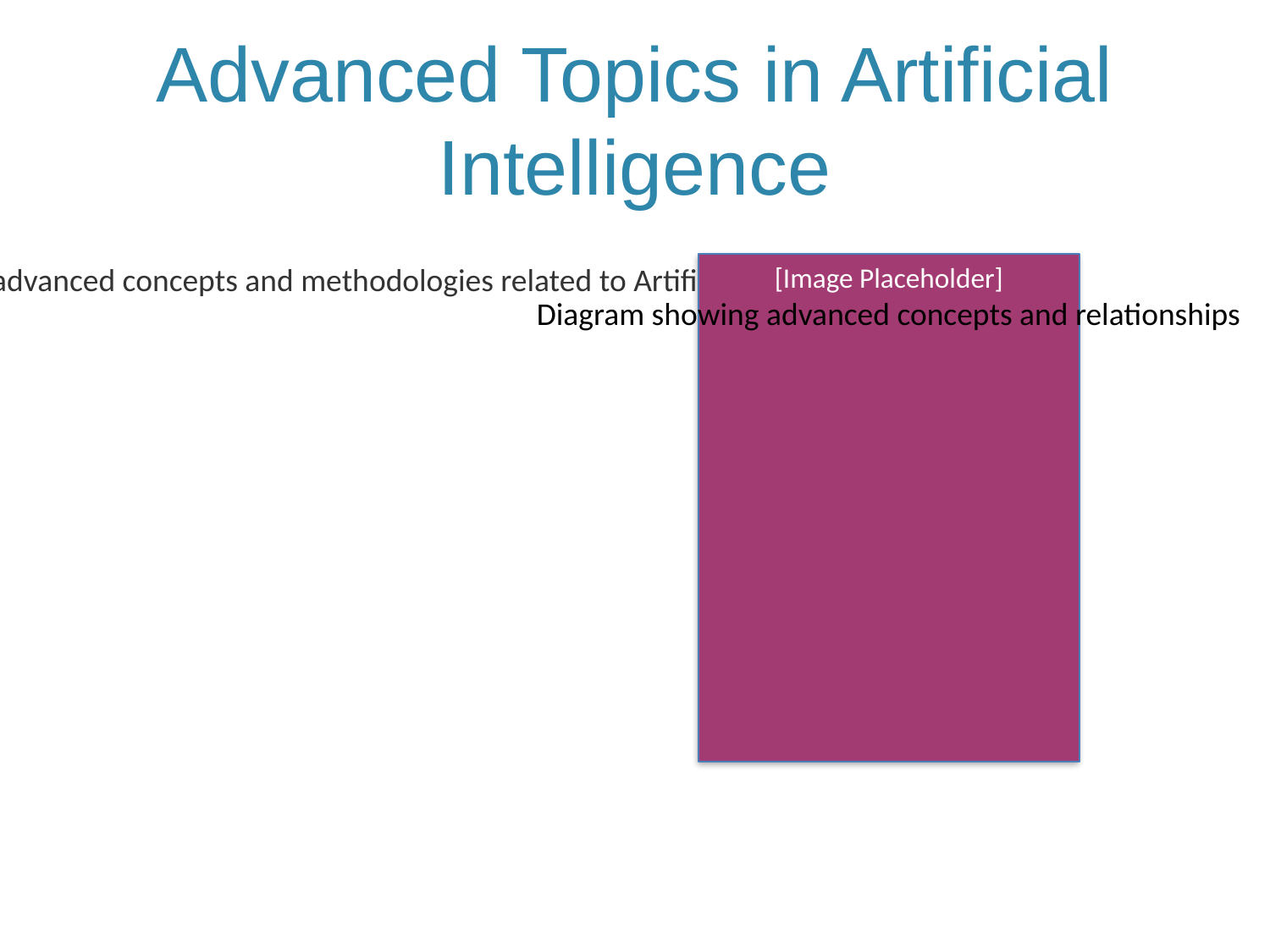

# Advanced Topics in Artificial Intelligence

Exploring advanced concepts and methodologies related to Artificial Intelligence

[Image Placeholder]
Diagram showing advanced concepts and relationships